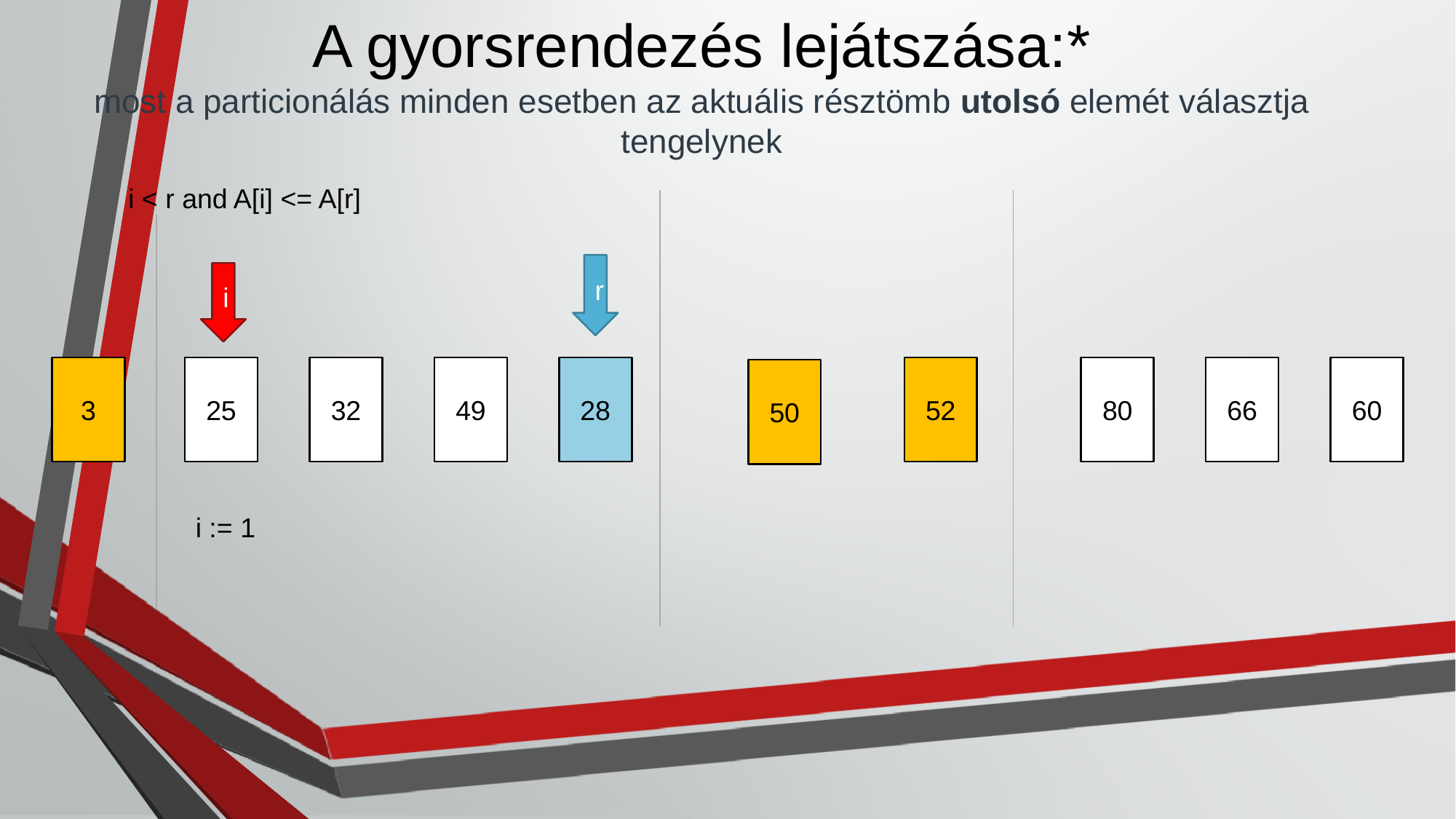

# A gyorsrendezés lejátszása:* most a particionálás minden esetben az aktuális résztömb utolsó elemét választja tengelynek
i < r and A[i] <= A[r]
r
i
3
25
32
49
28
52
80
66
60
50
i := 1